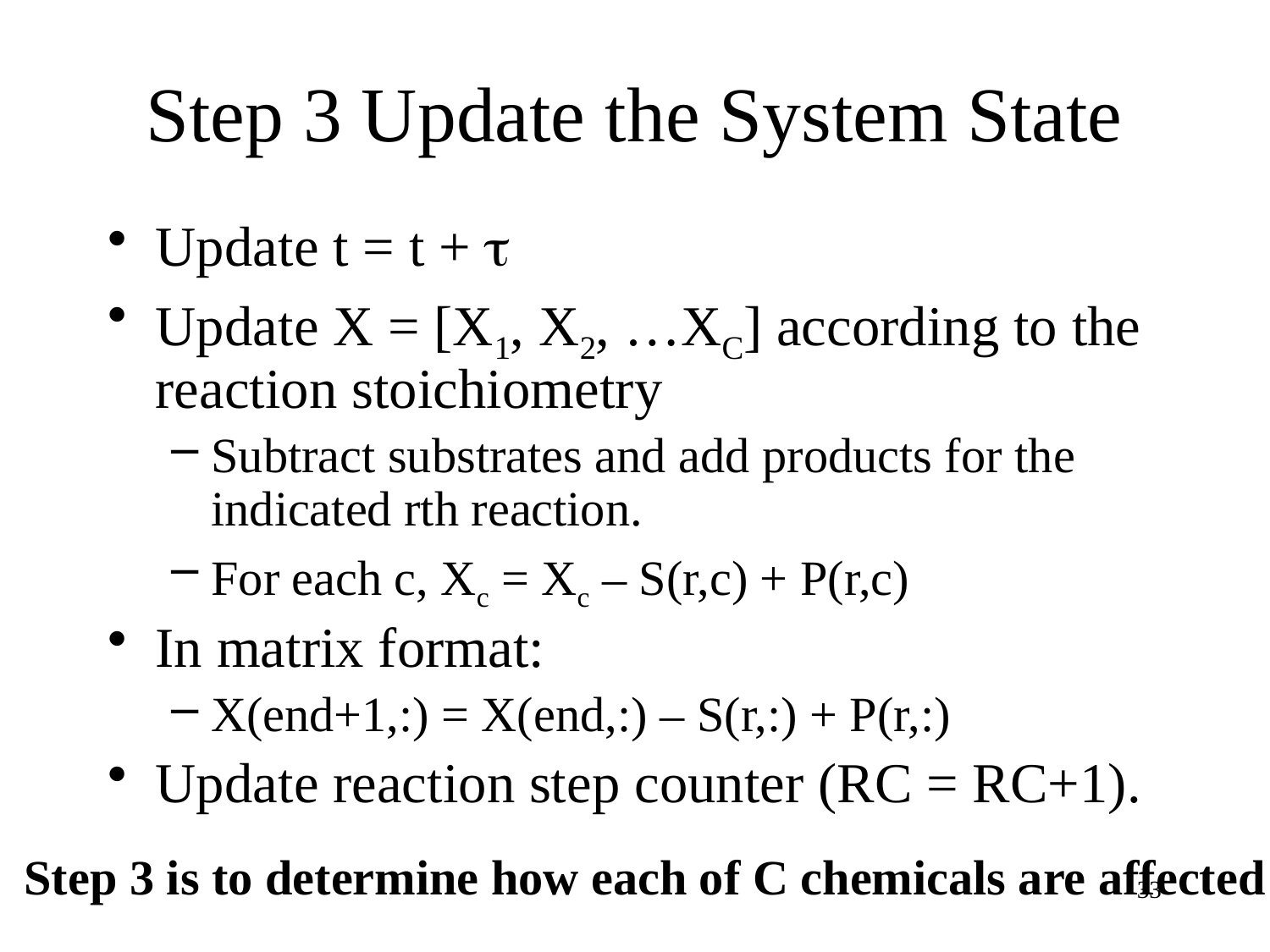

# Step 3 Update the System State
Update t = t + τ
Update X = [X1, X2, …XC] according to the reaction stoichiometry
Subtract substrates and add products for the indicated rth reaction.
For each c, Xc = Xc – S(r,c) + P(r,c)
In matrix format:
X(end+1,:) = X(end,:) – S(r,:) + P(r,:)
Update reaction step counter (RC = RC+1).
Step 3 is to determine how each of C chemicals are affected
33